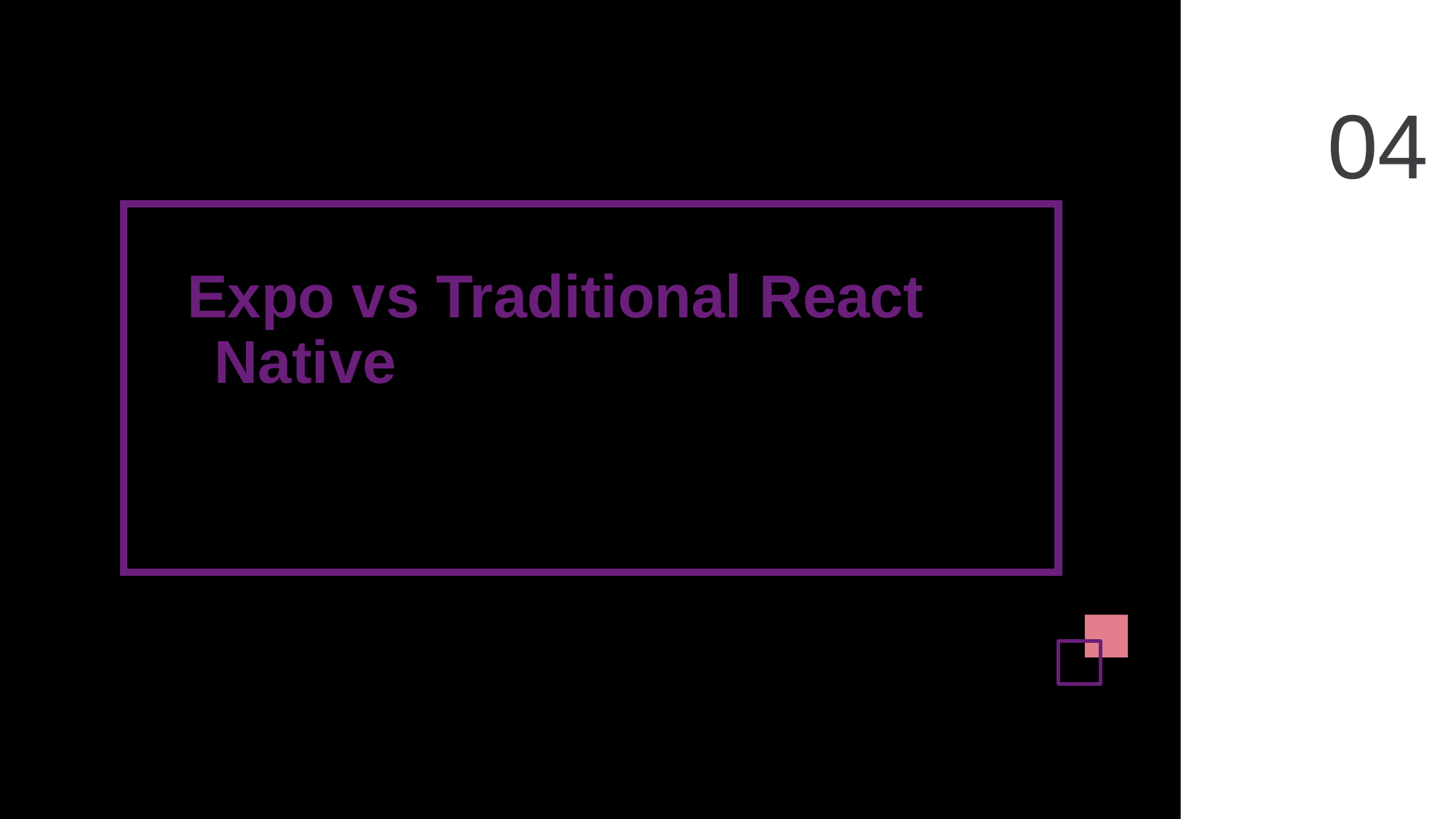

04
# Expo vs Traditional React Native